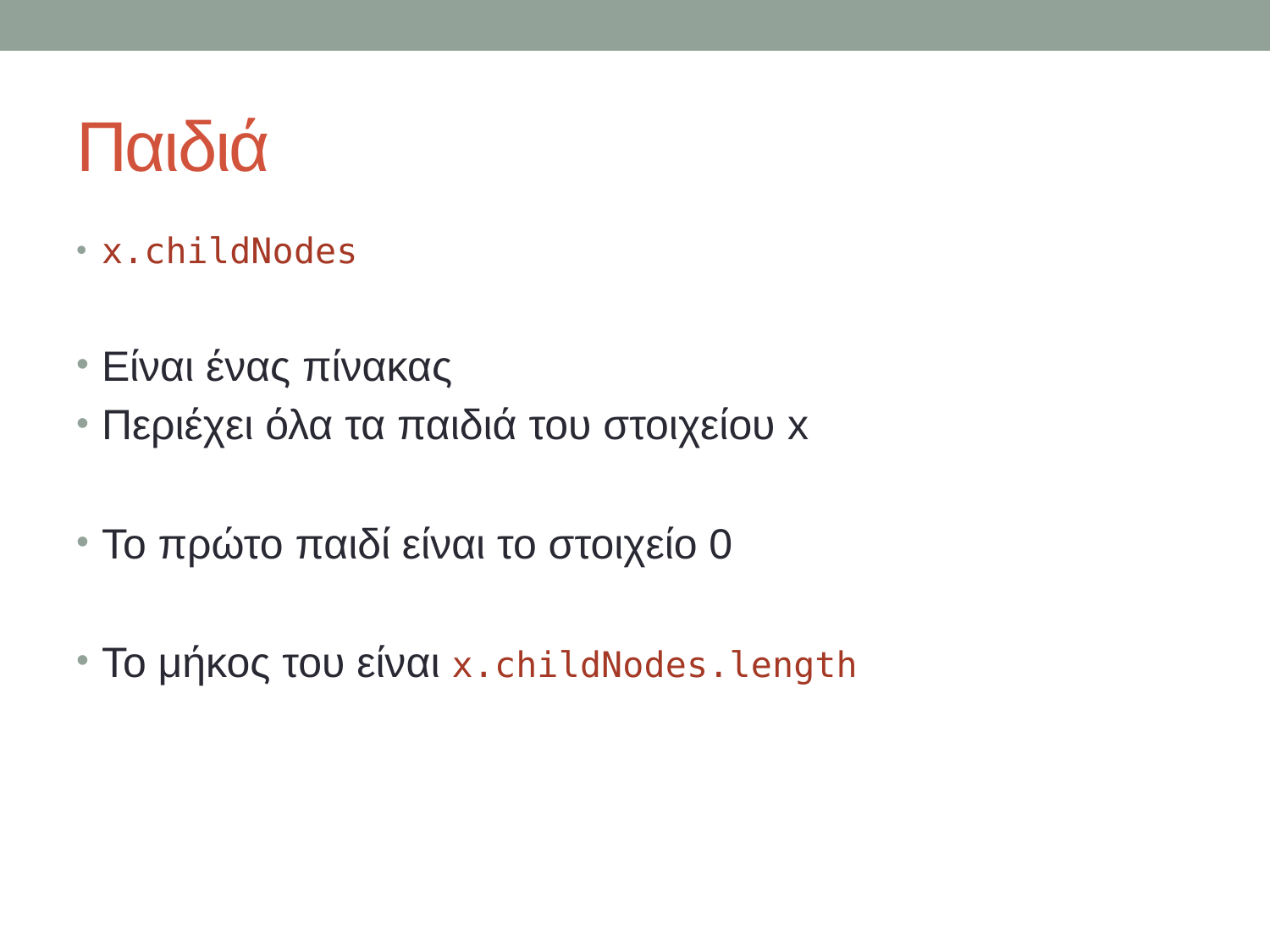

# Παιδιά
x.childNodes

Είναι ένας πίνακας
Περιέχει όλα τα παιδιά του στοιχείου x

Το πρώτο παιδί είναι το στοιχείο 0

Το μήκος του είναι x.childNodes.length